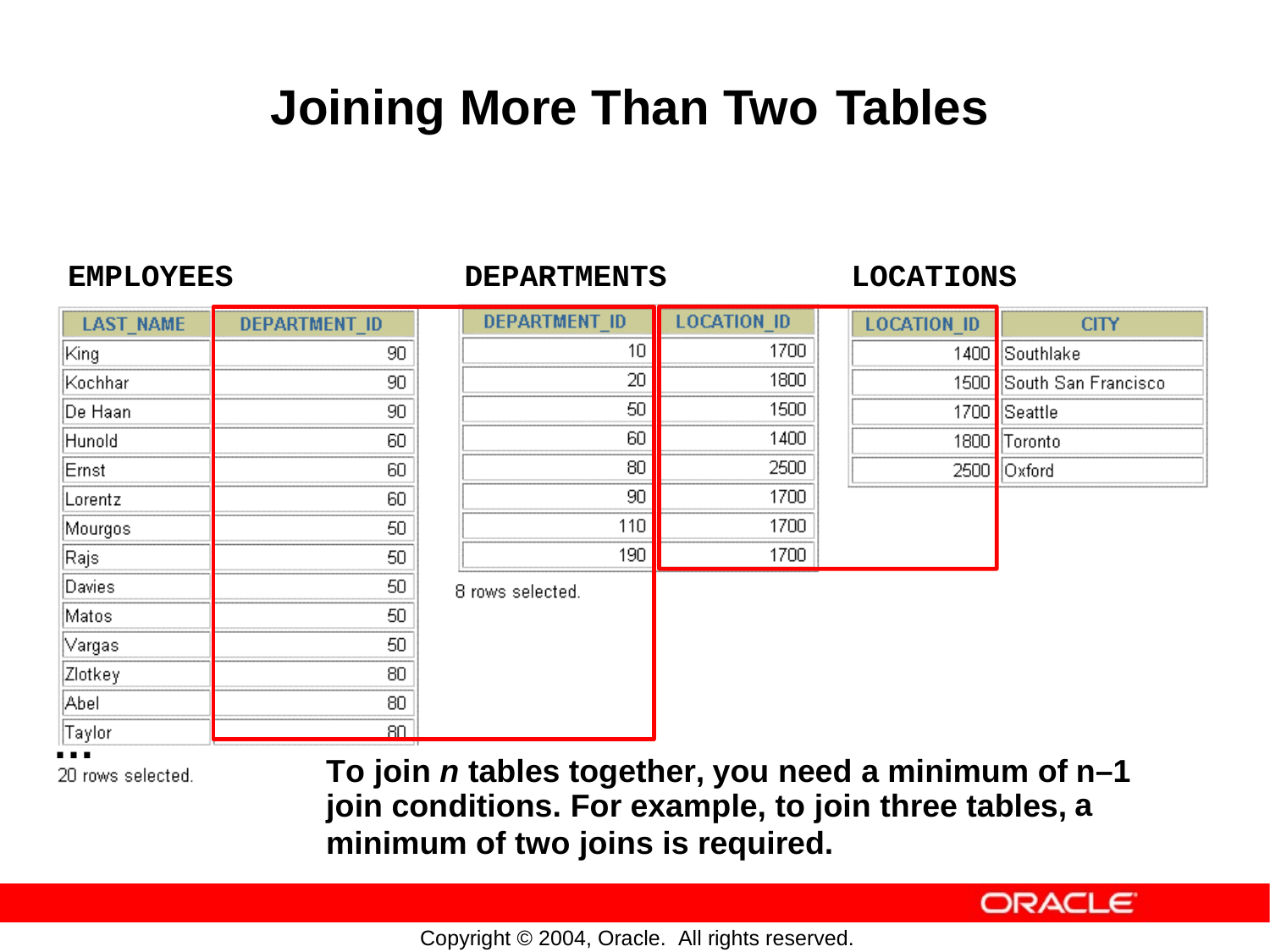

Joining
More Than
Two
Tables
EMPLOYEES
DEPARTMENTS
LOCATIONS

…
To join n tables together,
you need a minimum of
n–1 a

join conditions. For example, to join three tables,
minimum of two joins is required.

Copyright © 2004, Oracle.  All rights reserved.